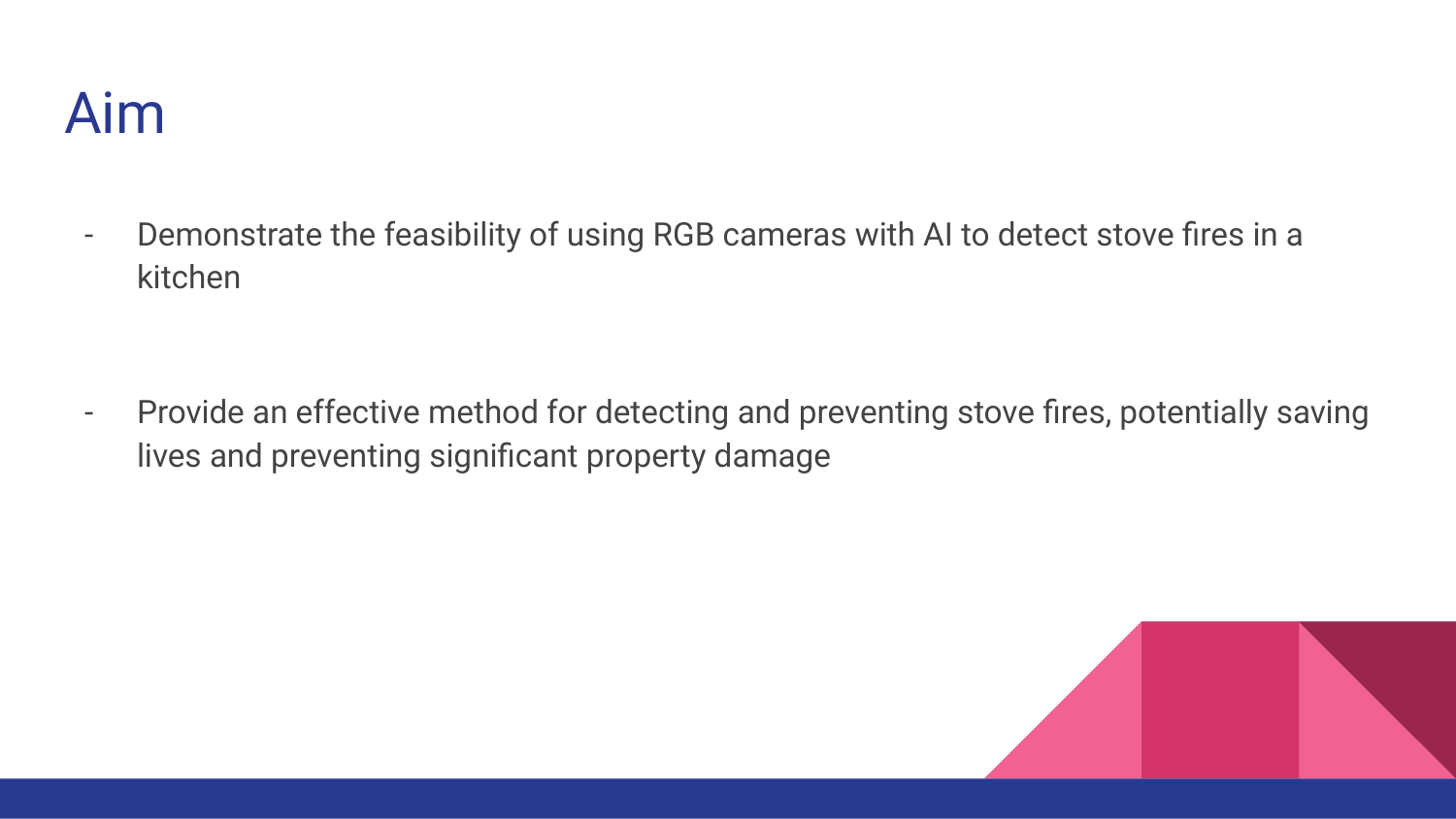

# Aim
Demonstrate the feasibility of using RGB cameras with AI to detect stove fires in a kitchen

Provide an effective method for detecting and preventing stove fires, potentially saving lives and preventing significant property damage